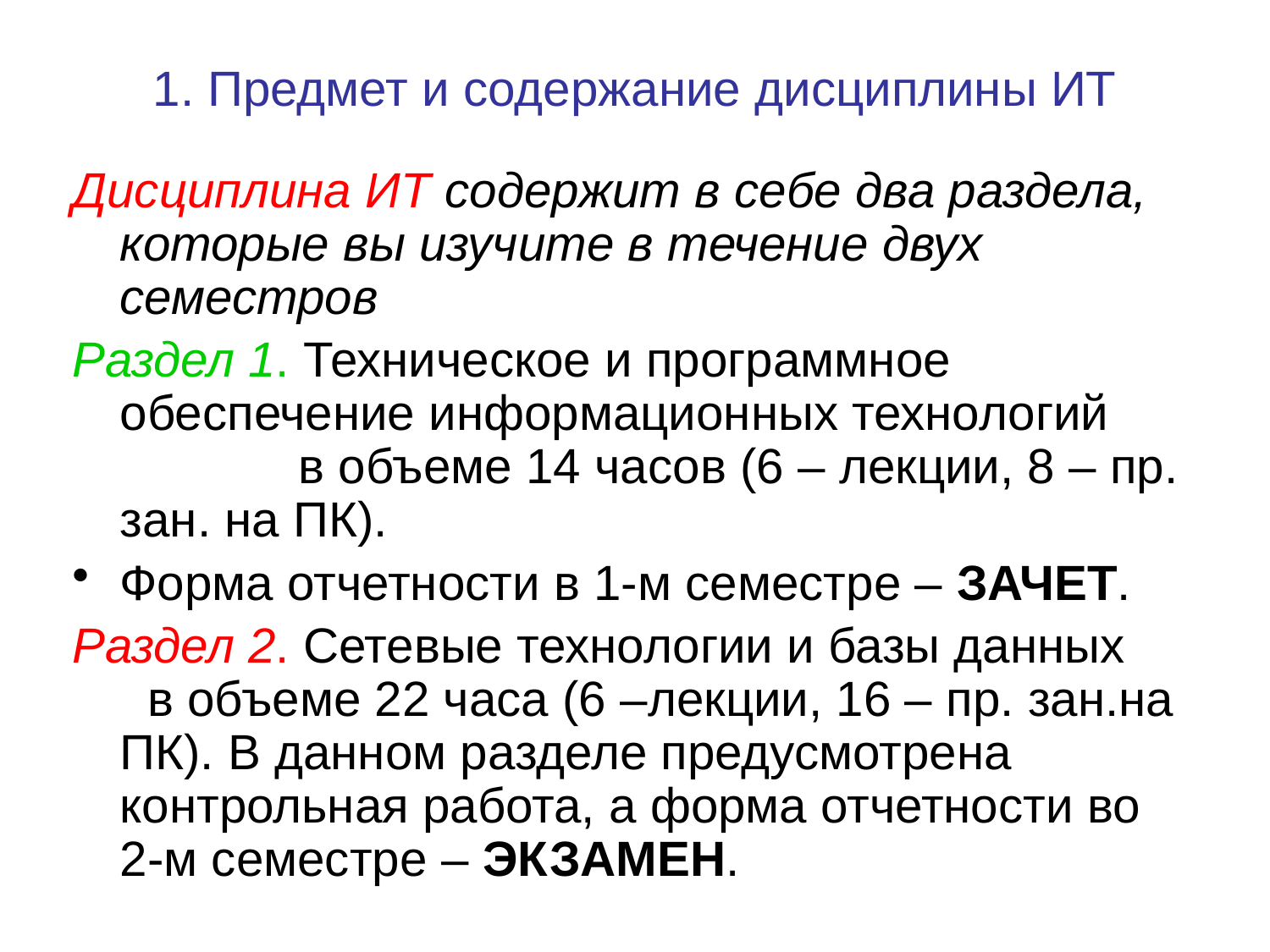

# 1. Предмет и содержание дисциплины ИТ
Дисциплина ИТ содержит в себе два раздела, которые вы изучите в течение двух семестров
Раздел 1. Техническое и программное обеспечение информационных технологий                   в объеме 14 часов (6 – лекции, 8 – пр. зан. на ПК).
Форма отчетности в 1-м семестре – ЗАЧЕТ.
Раздел 2. Сетевые технологии и базы данных       в объеме 22 часа (6 –лекции, 16 – пр. зан.на ПК). В данном разделе предусмотрена контрольная работа, а форма отчетности во 2-м семестре – ЭКЗАМЕН.